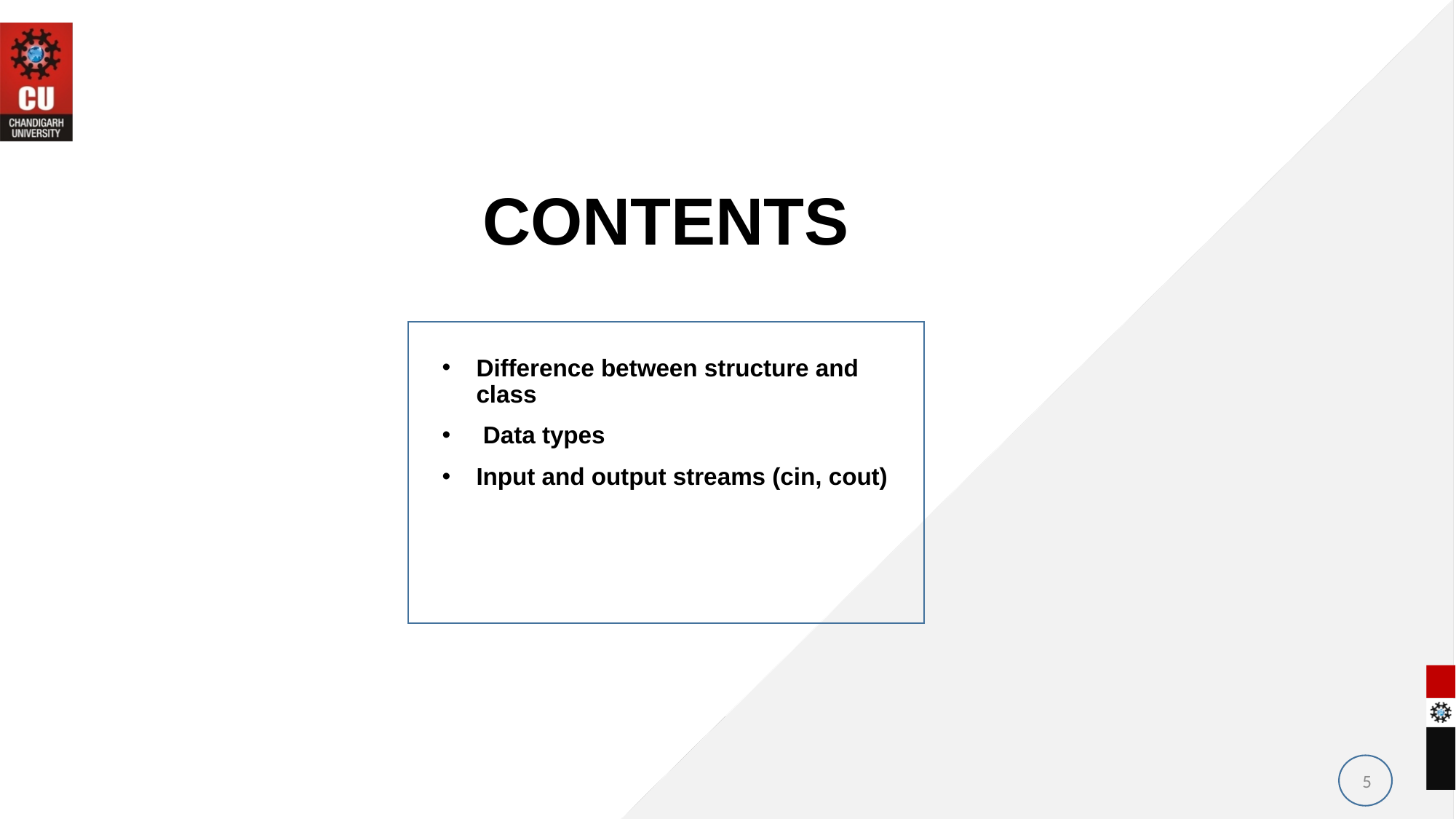

# CONTENTS

Difference between structure and class
 Data types
Input and output streams (cin, cout)

5